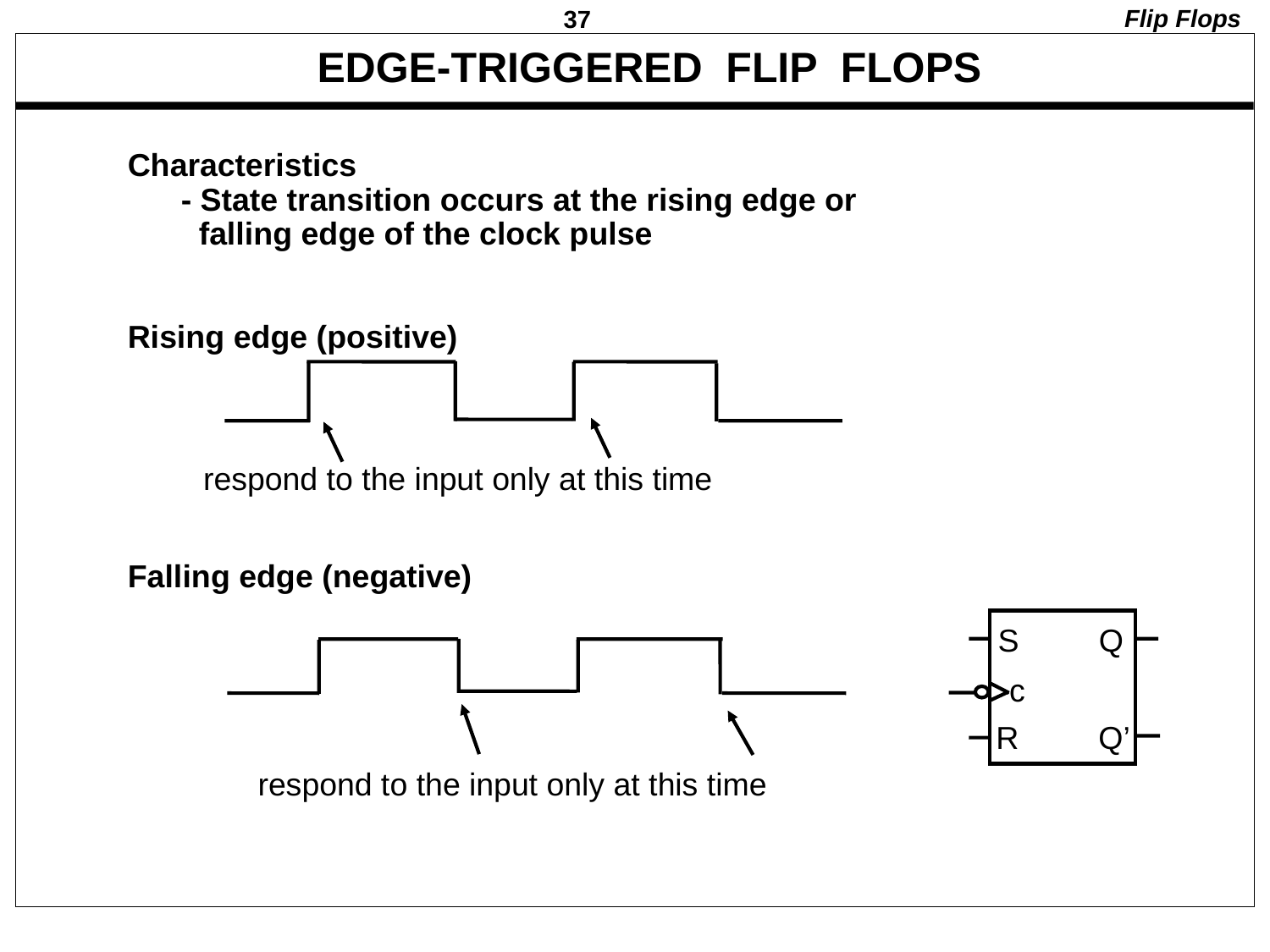

Flip Flops
# EDGE-TRIGGERED  FLIP  FLOPS
Characteristics
      - State transition occurs at the rising edge or
        falling edge of the clock pulse

Rising edge (positive)

Falling edge (negative)

    respond to the input only at this time

S         Q

c

R         Q’

respond to the input only at this time